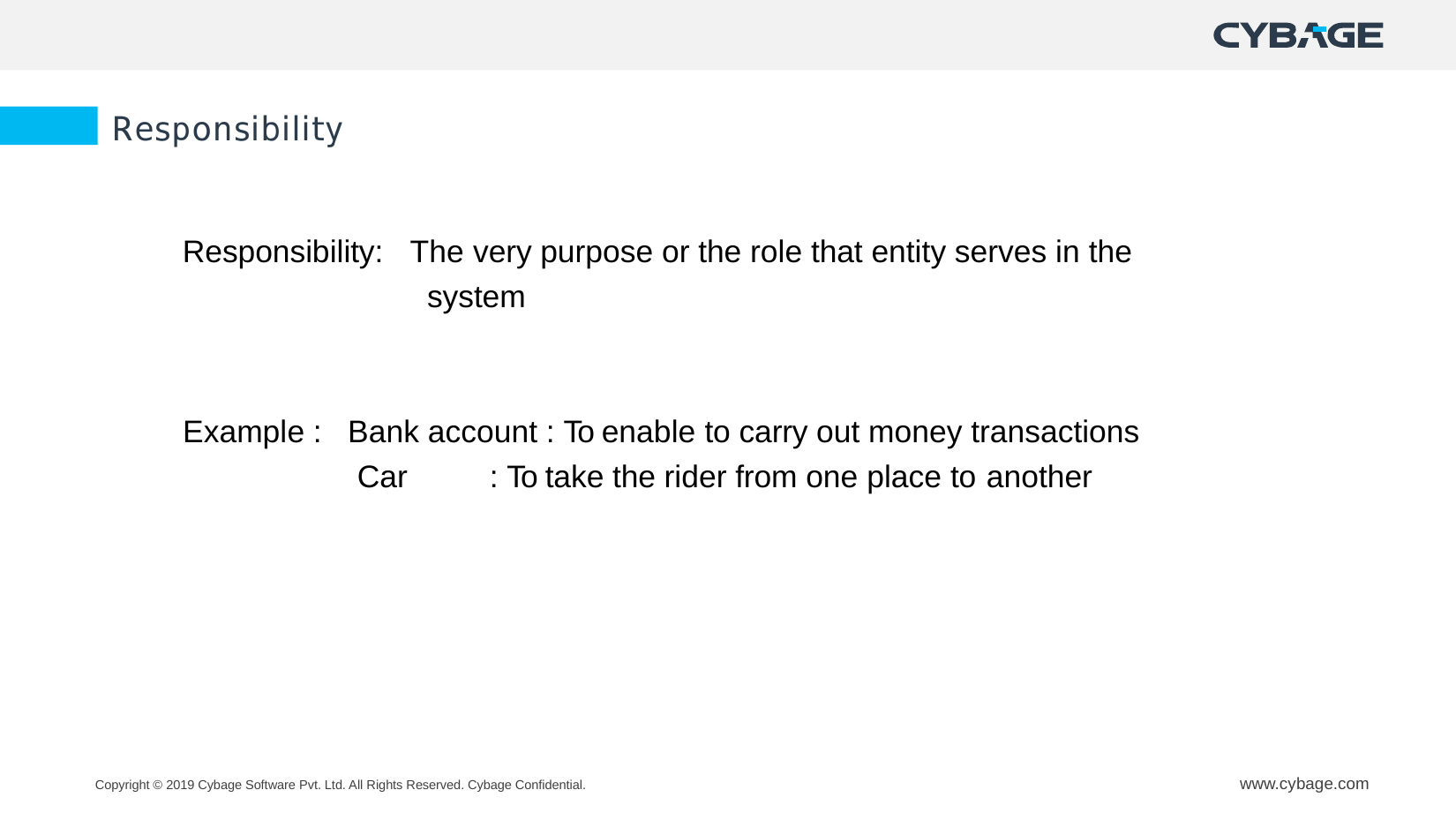

Responsibility

The very purpose or the role that entity serves in the
system
Responsibility:
Bank account : To enable to carry out money transactions  Car	: To take the rider from one place to another
Example :